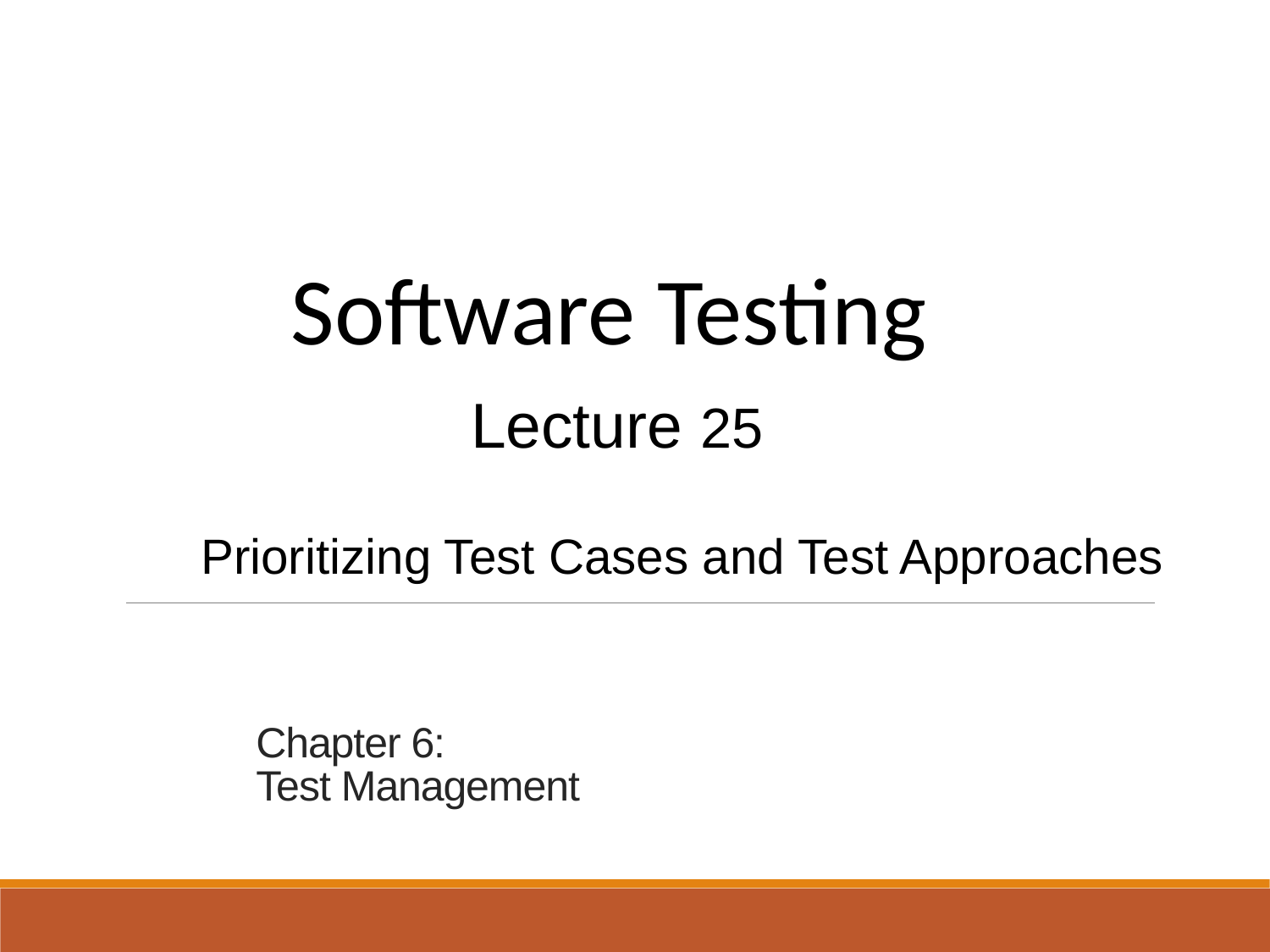

Software Testing
               Lecture 25

      Prioritizing Test Cases and Test Approaches
# Chapter 6: Test Management